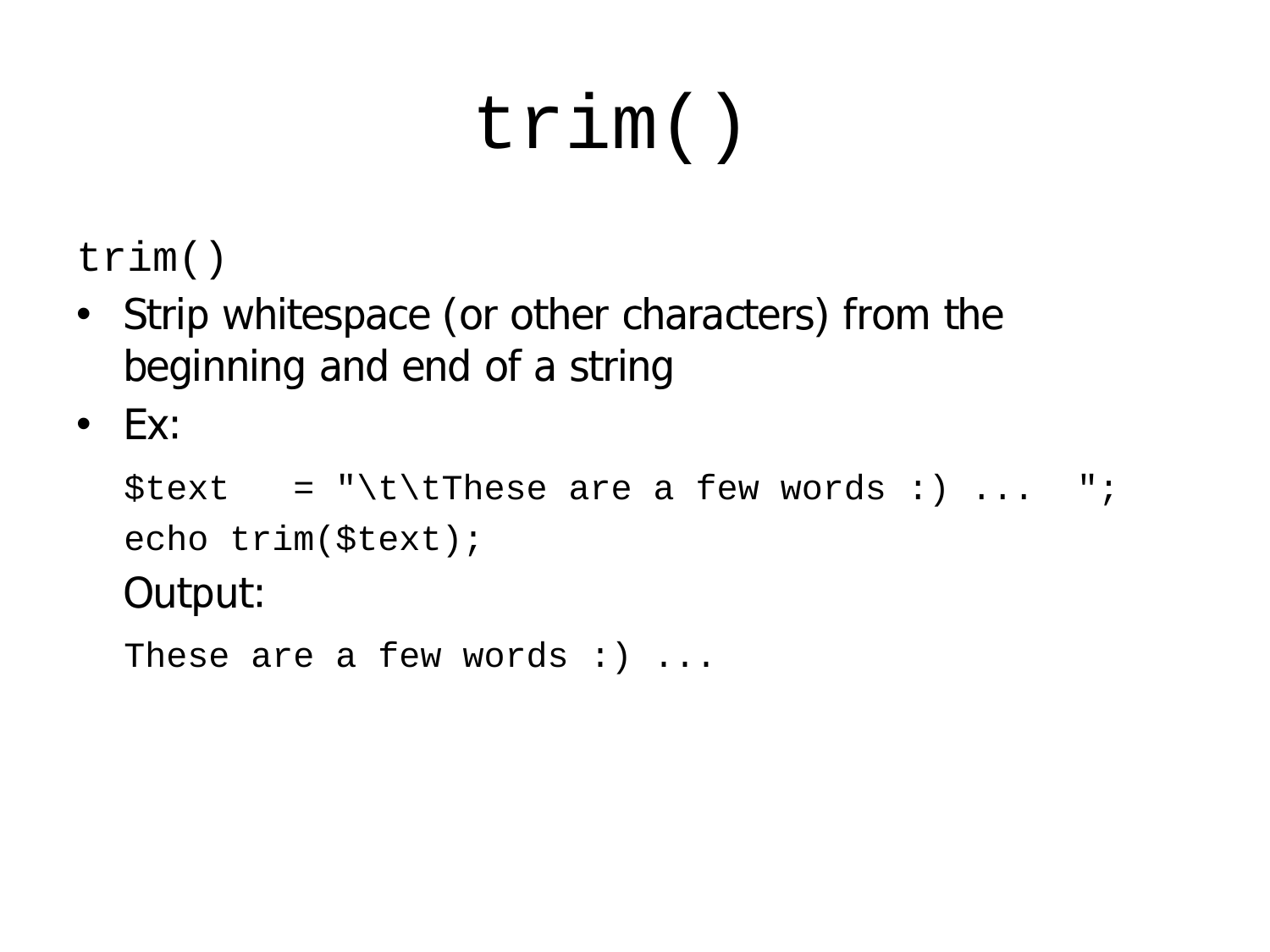

# trim()
trim()
Strip whitespace (or other characters) from the beginning and end of a string
Ex:
	$text   = "\t\tThese are a few words :) ...  ";
	echo trim($text);
	Output:
	These are a few words :) ...